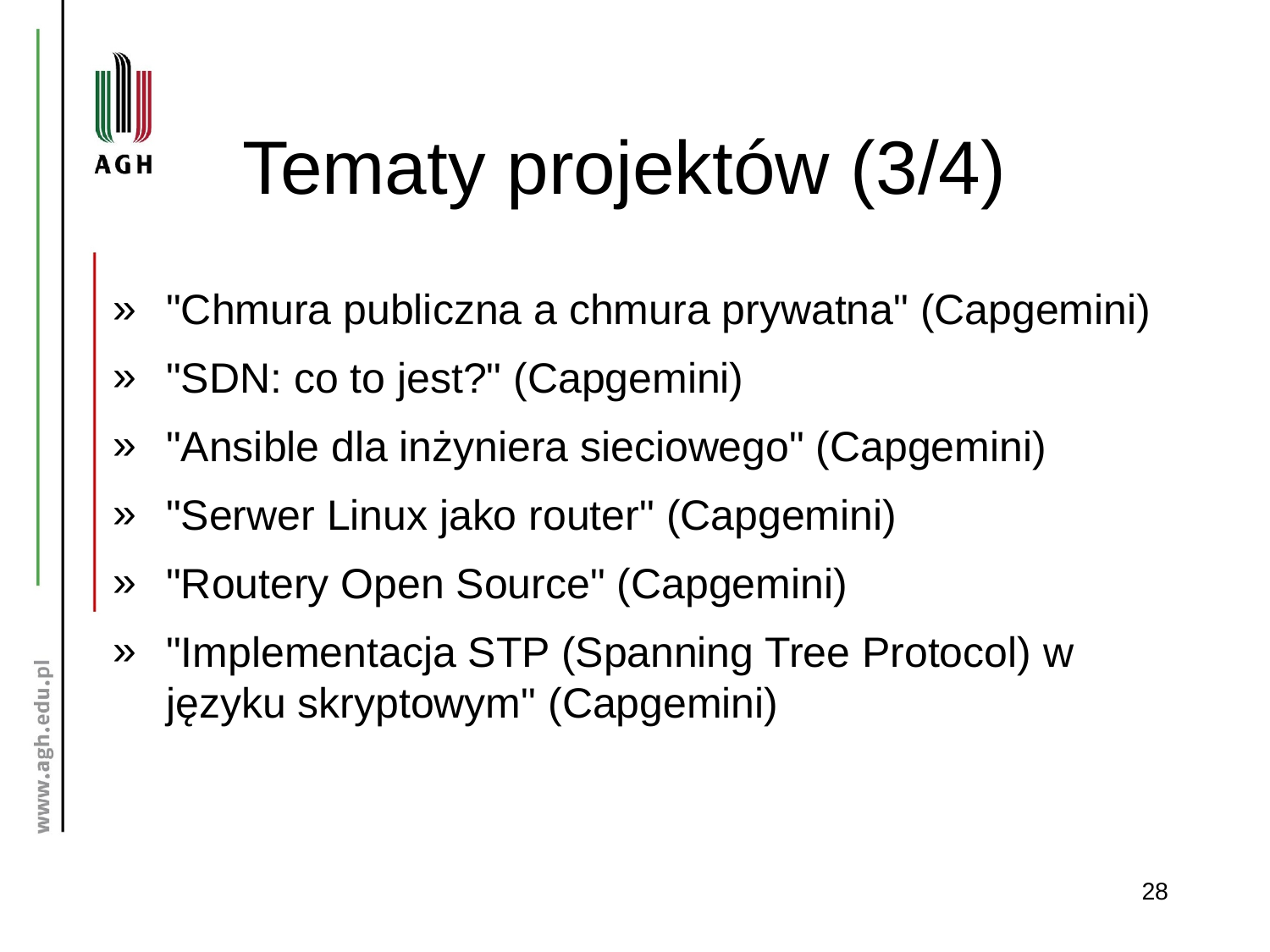

# Tematy projektów (3/4)
"Chmura publiczna a chmura prywatna" (Capgemini)
"SDN: co to jest?" (Capgemini)
"Ansible dla inżyniera sieciowego" (Capgemini)
"Serwer Linux jako router" (Capgemini)
"Routery Open Source" (Capgemini)
"Implementacja STP (Spanning Tree Protocol) w języku skryptowym" (Capgemini)
28